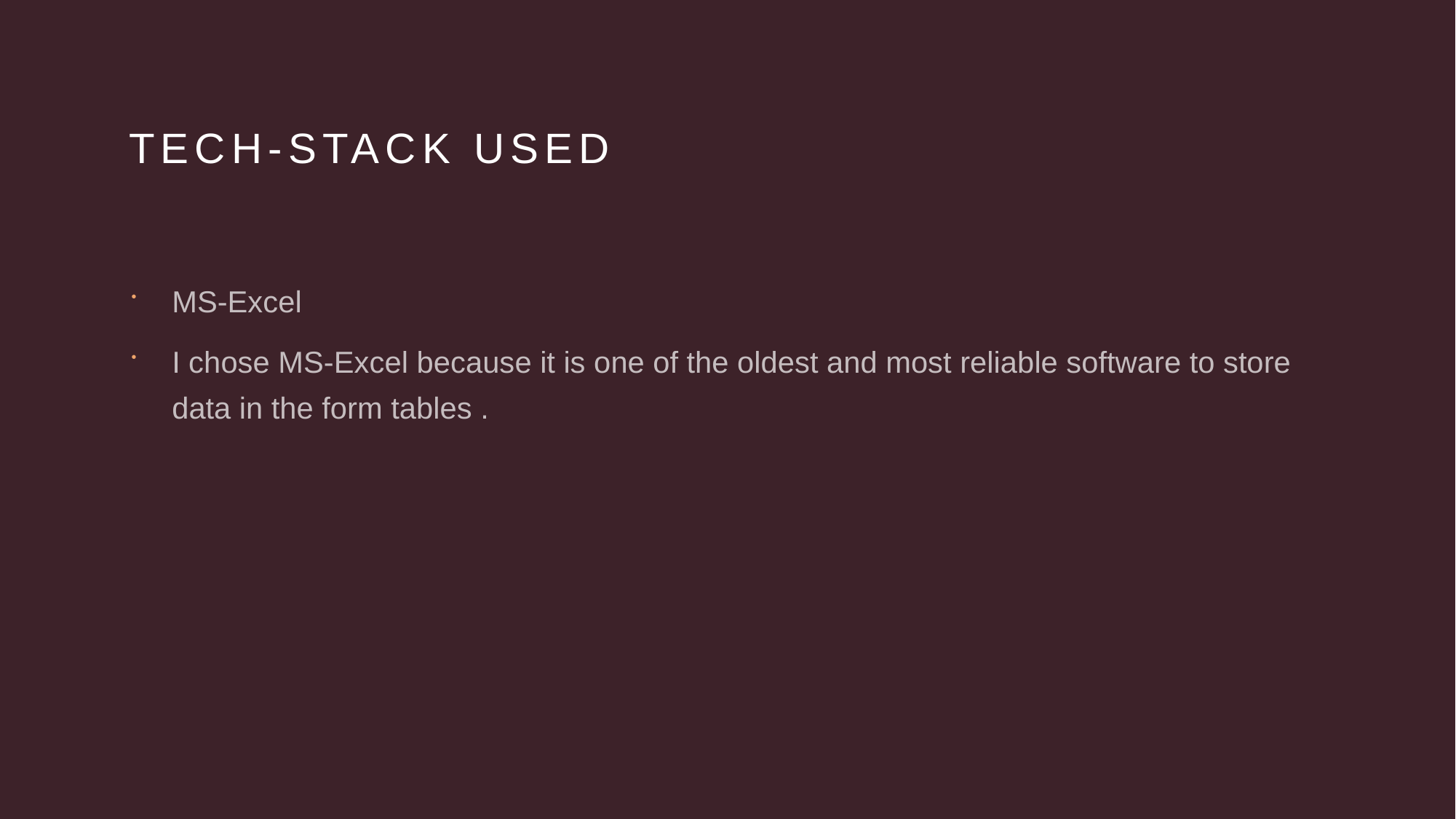

# Tech-stack used
MS-Excel
I chose MS-Excel because it is one of the oldest and most reliable software to store data in the form tables .